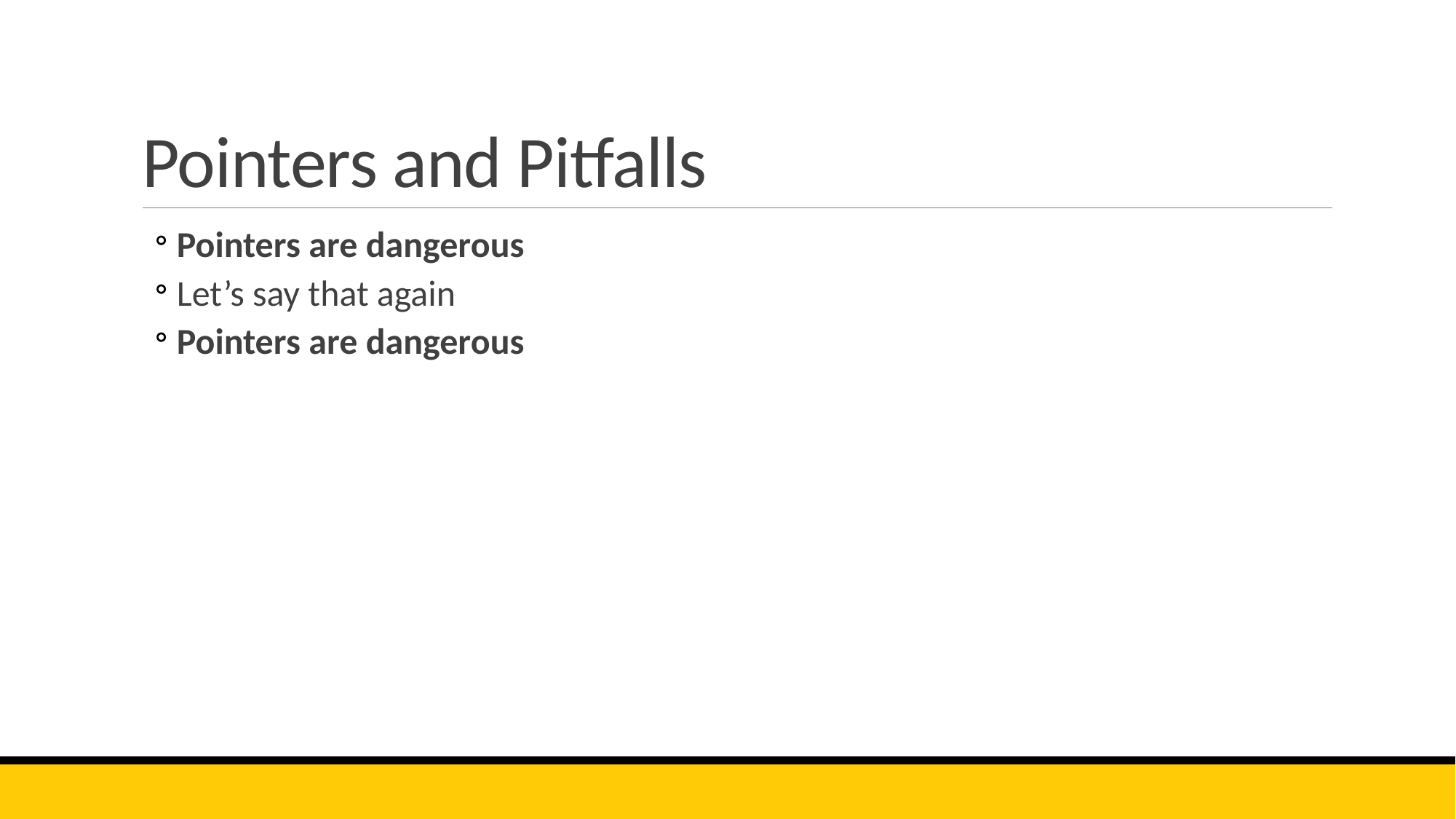

# Pointers and Pitfalls
Pointers are dangerous
Let’s say that again
Pointers are dangerous